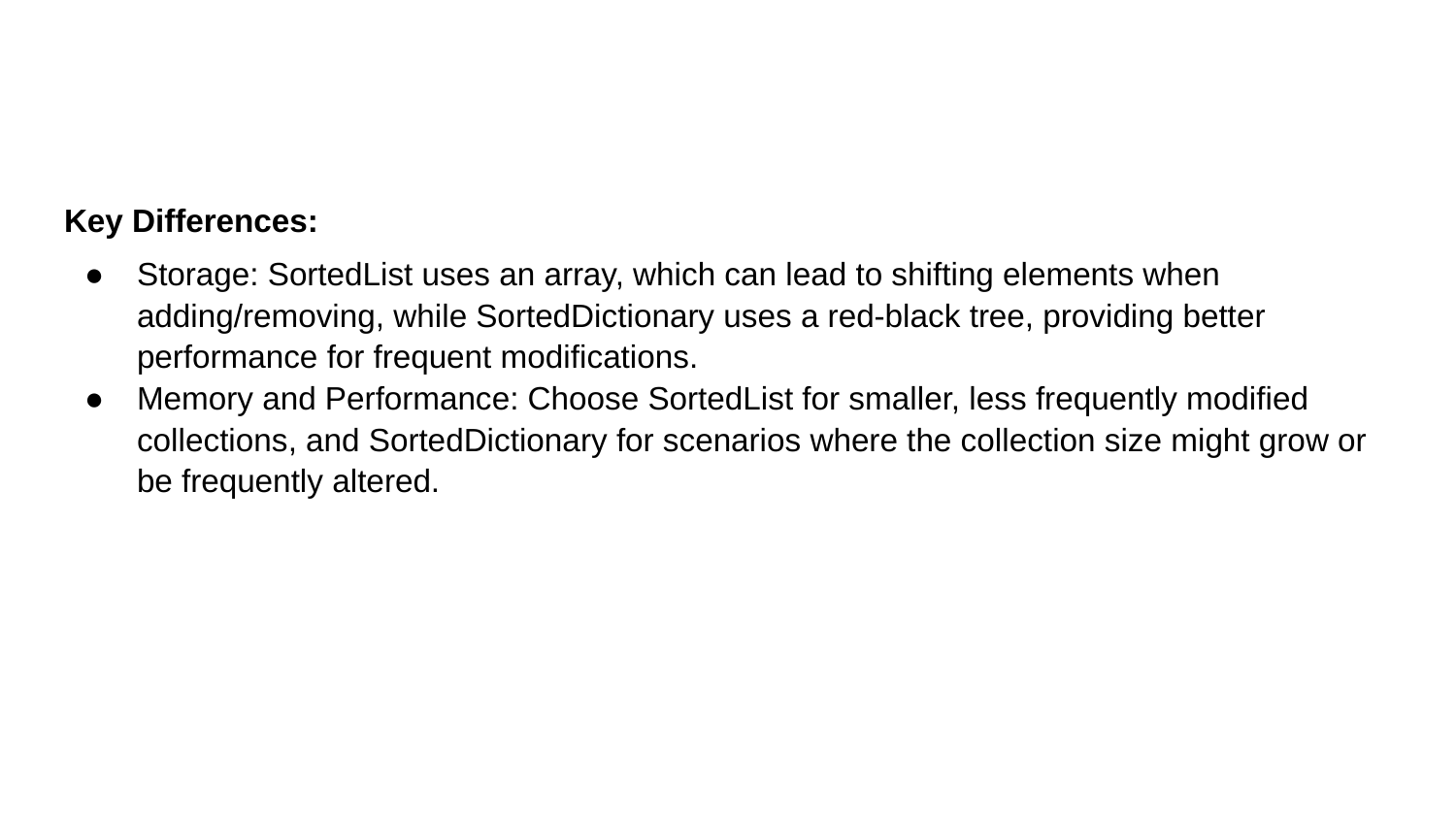

Key Differences:
Storage: SortedList uses an array, which can lead to shifting elements when adding/removing, while SortedDictionary uses a red-black tree, providing better performance for frequent modifications.
Memory and Performance: Choose SortedList for smaller, less frequently modified collections, and SortedDictionary for scenarios where the collection size might grow or be frequently altered.